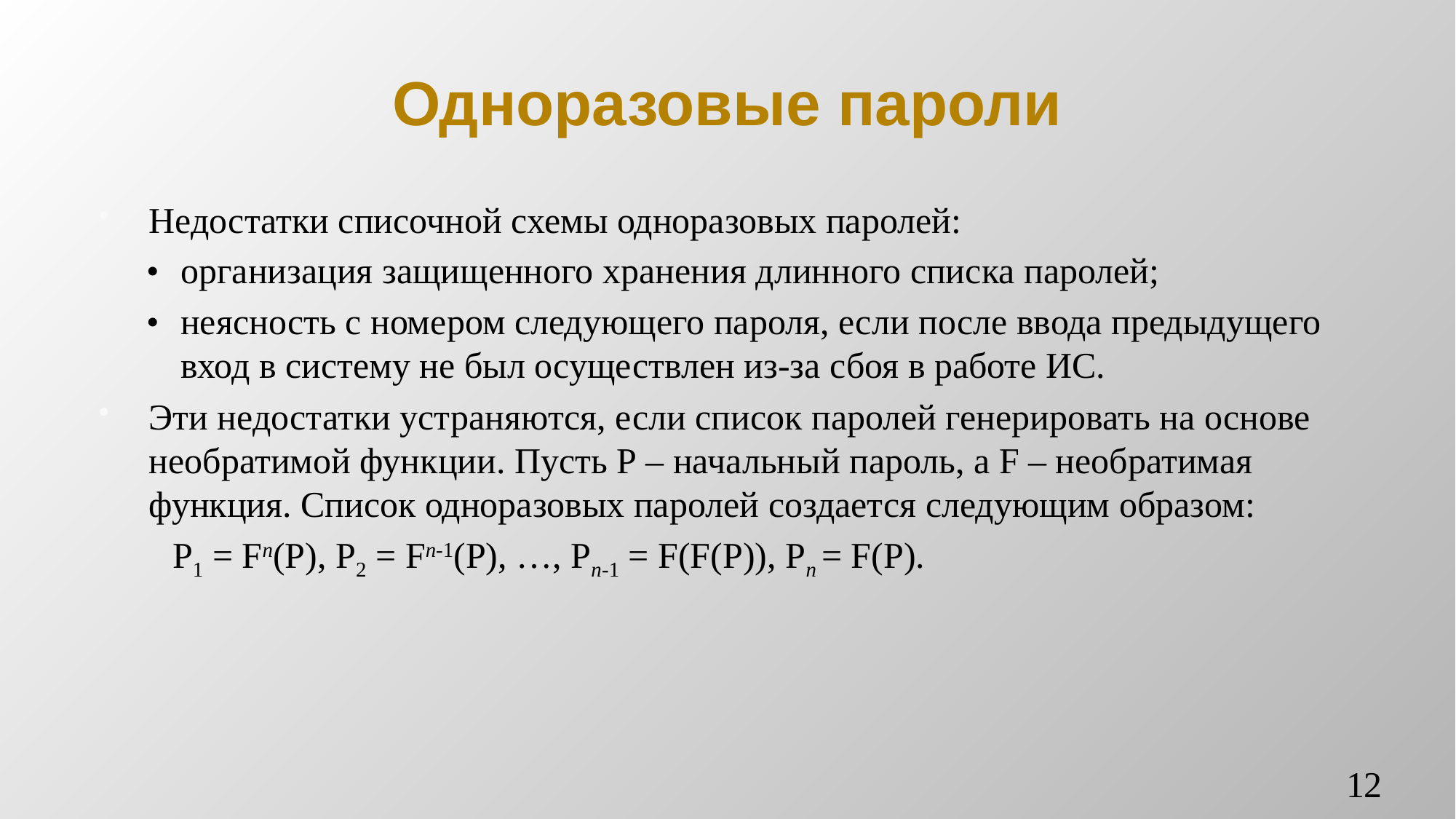

# Одноразовые пароли
Недостатки списочной схемы одноразовых паролей:
•	организация защищенного хранения длинного списка паролей;
•	неясность с номером следующего пароля, если после ввода предыдущего вход в систему не был осуществлен из-за сбоя в работе ИС.
Эти недостатки устраняются, если список паролей генерировать на основе необратимой функции. Пусть Р – начальный пароль, a F – необратимая функция. Список одноразовых паролей создается следующим образом:
        Р1 = Fn(P), Р2 = Fn-1(P), …, Рn-1 = F(F(P)), Рn = F(P).

12